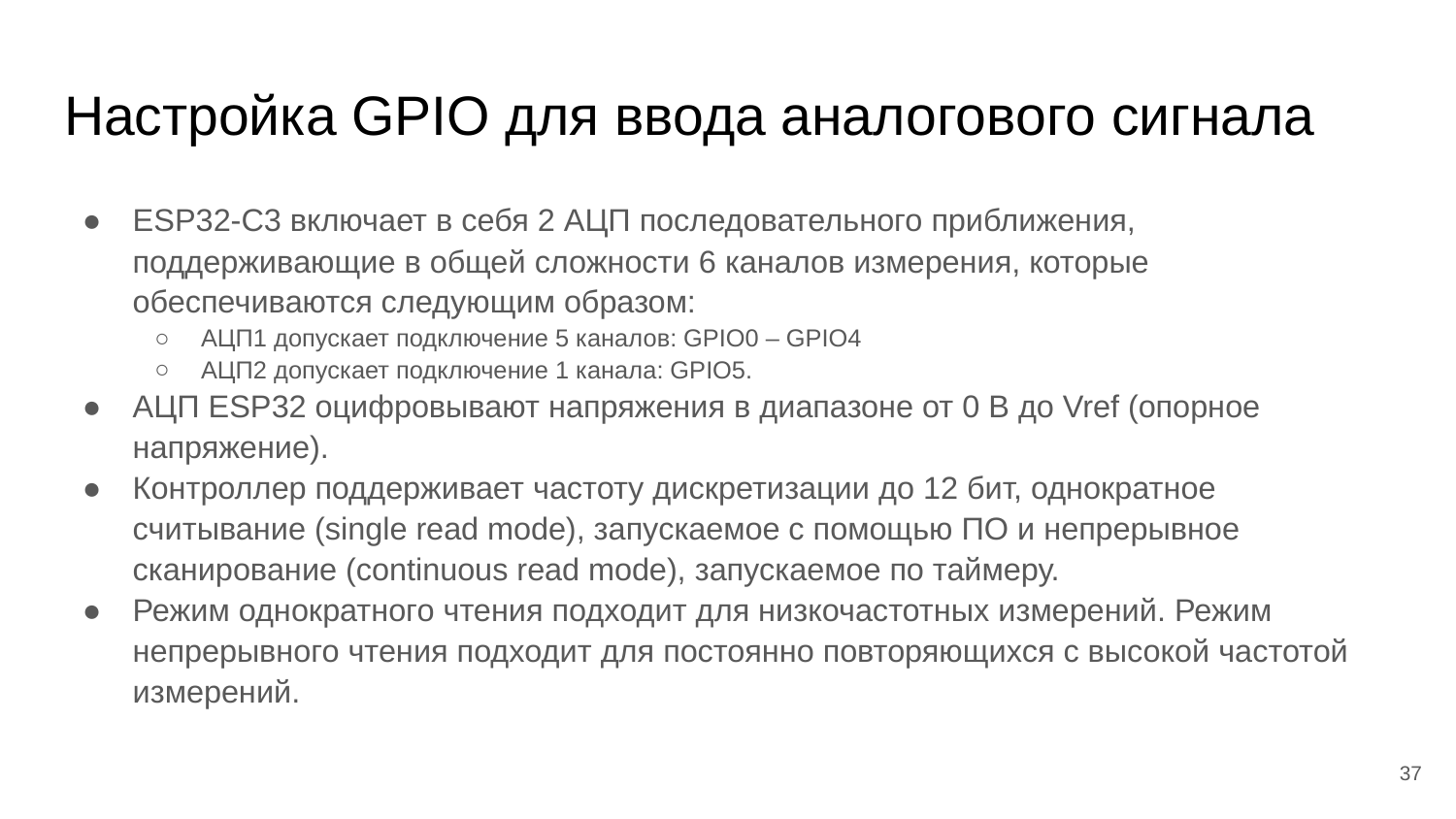

# Настройка GPIO для ввода аналогового сигнала
ESP32-C3 включает в себя 2 АЦП последовательного приближения, поддерживающие в общей сложности 6 каналов измерения, которые обеспечиваются следующим образом:
АЦП1 допускает подключение 5 каналов: GPIO0 – GPIO4
АЦП2 допускает подключение 1 канала: GPIO5.
АЦП ESP32 оцифровывают напряжения в диапазоне от 0 В до Vref (опорное напряжение).
Контроллер поддерживает частоту дискретизации до 12 бит, однократное считывание (single read mode), запускаемое с помощью ПО и непрерывное сканирование (continuous read mode), запускаемое по таймеру.
Режим однократного чтения подходит для низкочастотных измерений. Режим непрерывного чтения подходит для постоянно повторяющихся с высокой частотой измерений.
37